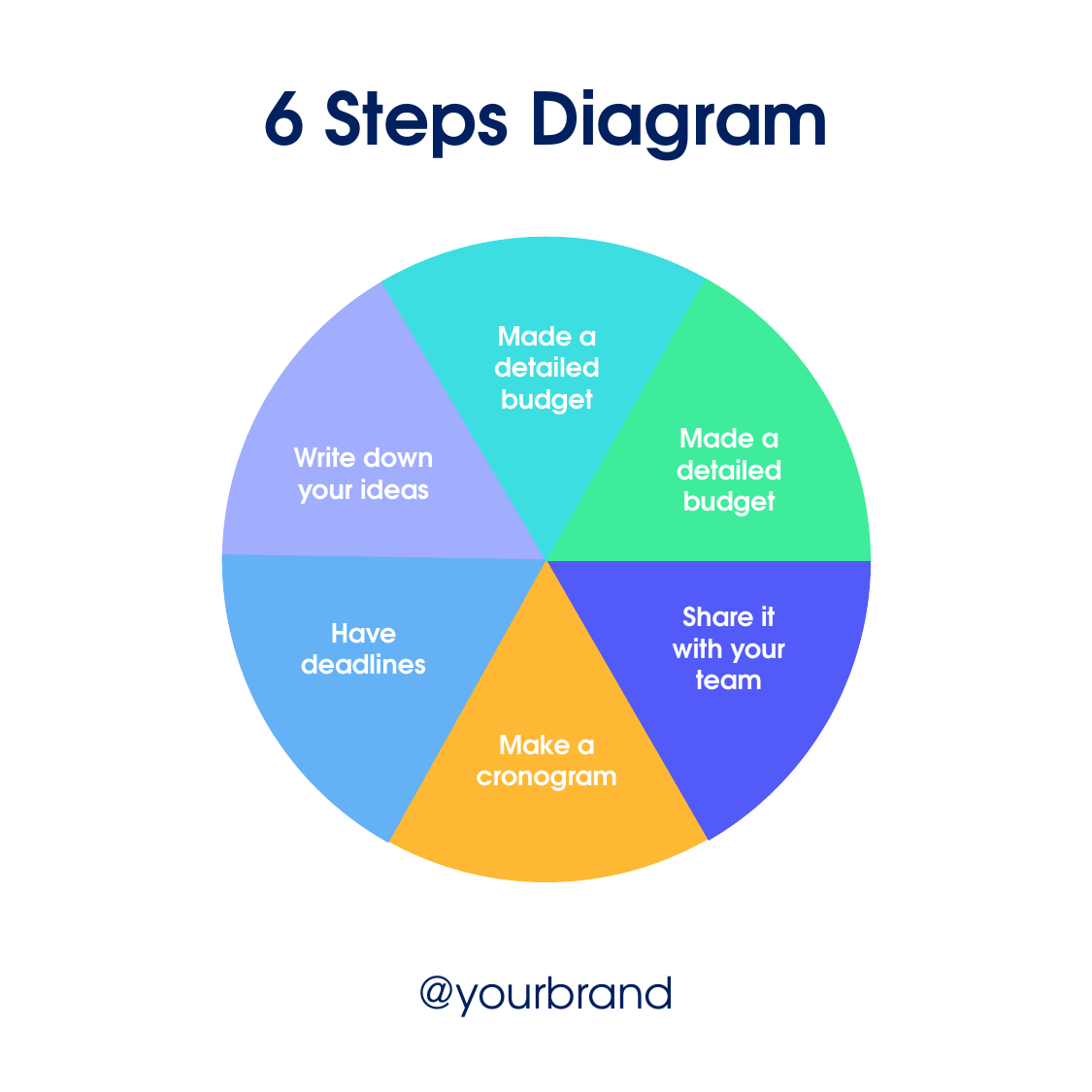

6 Steps Diagram

Made a detailed budget
Made a detailed budget
Write down your ideas
Have deadlines
Share it with your team
Make a cronogram
@yourbrand